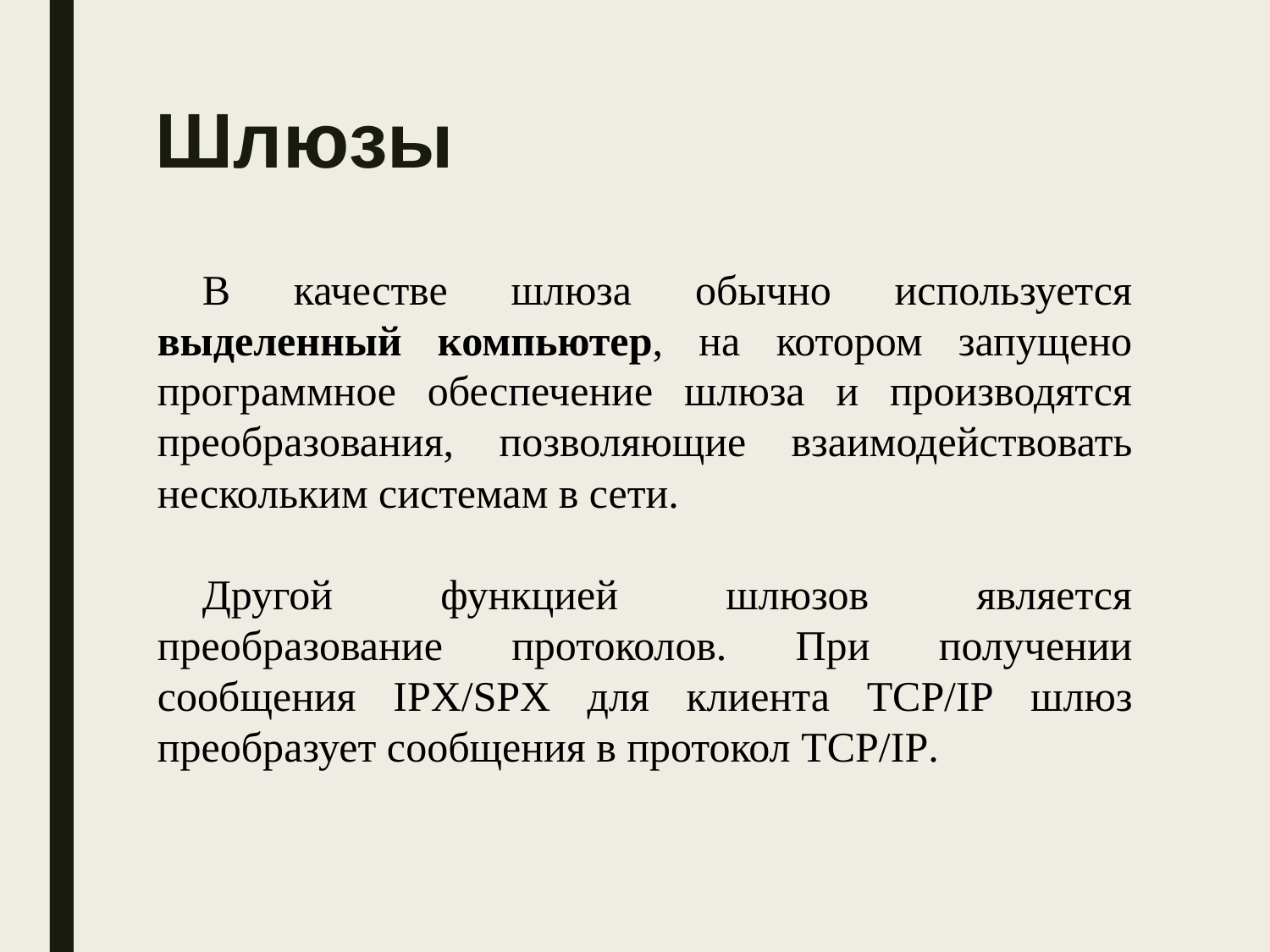

# Шлюзы
В качестве шлюза обычно используется выделенный компьютер, на котором запущено программное обеспечение шлюза и производятся преобразования, позволяющие взаимодействовать нескольким системам в сети.

Другой функцией шлюзов является преобразование протоколов. При получении сообщения IPX/SPX для клиента TCP/IP шлюз преобразует сообщения в протокол TCP/IP.